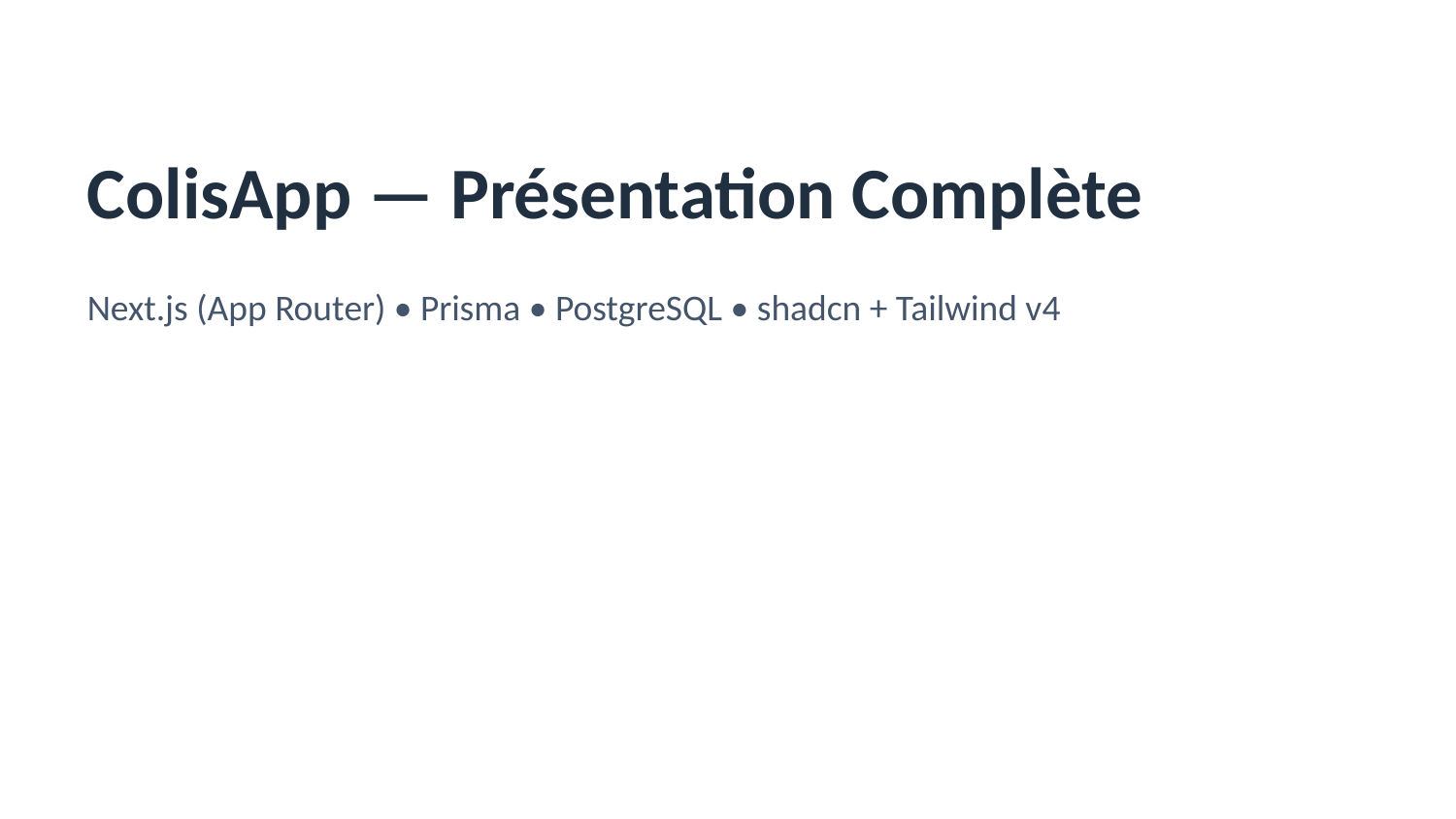

ColisApp — Présentation Complète
Next.js (App Router) • Prisma • PostgreSQL • shadcn + Tailwind v4